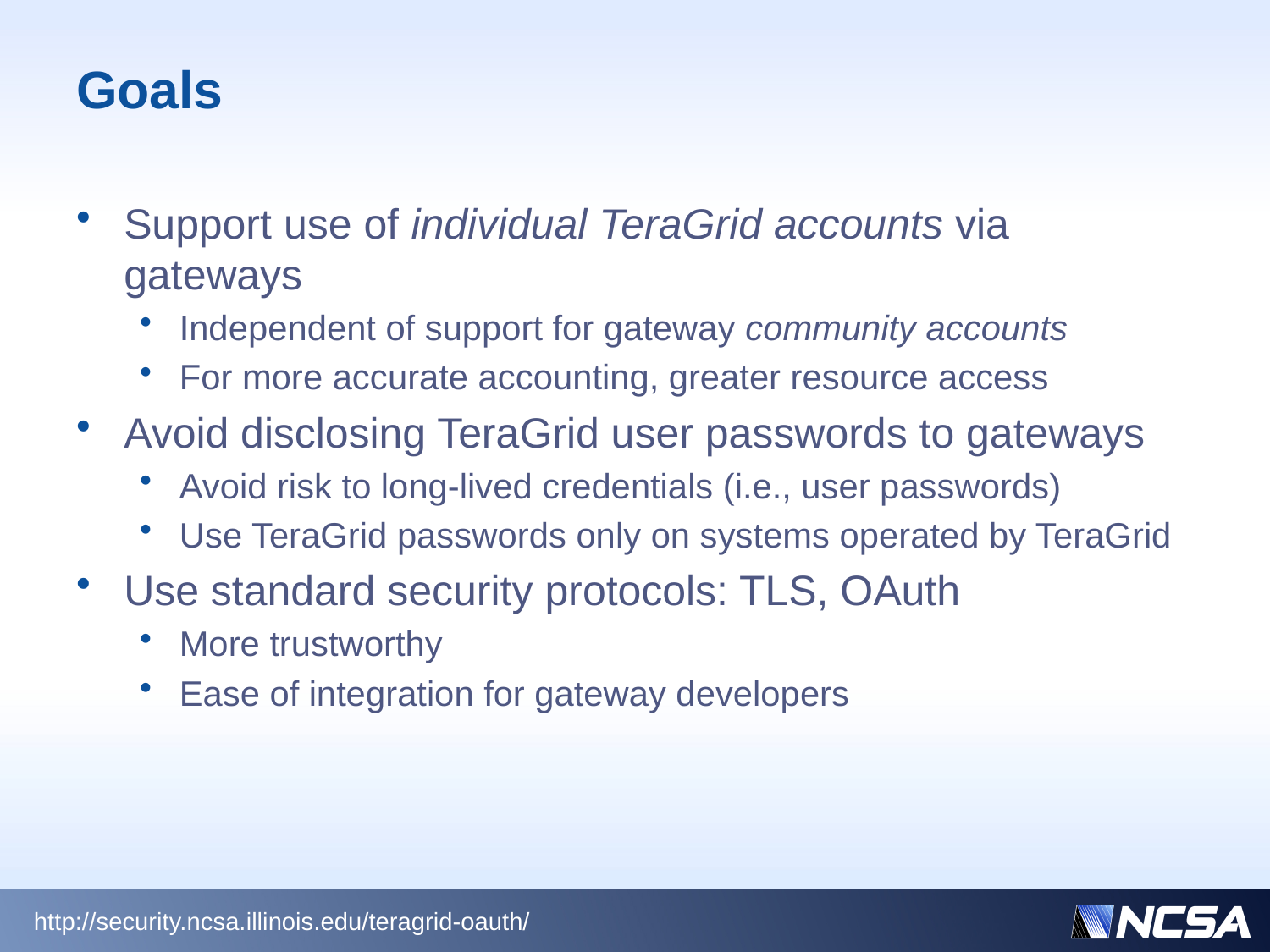

# Goals
Support use of individual TeraGrid accounts via gateways
Independent of support for gateway community accounts
For more accurate accounting, greater resource access
Avoid disclosing TeraGrid user passwords to gateways
Avoid risk to long-lived credentials (i.e., user passwords)
Use TeraGrid passwords only on systems operated by TeraGrid
Use standard security protocols: TLS, OAuth
More trustworthy
Ease of integration for gateway developers
http://security.ncsa.illinois.edu/teragrid-oauth/